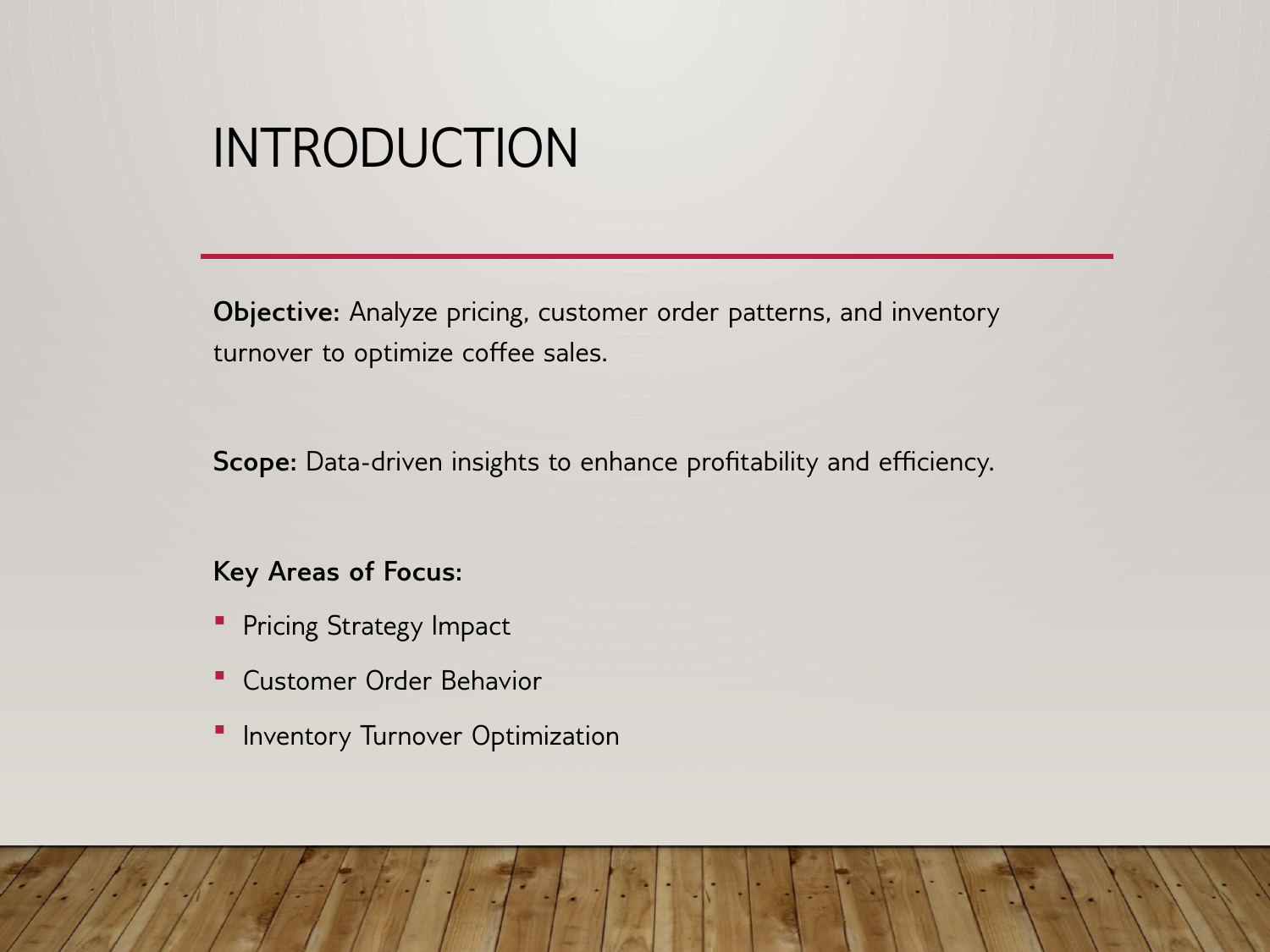

# Introduction
Objective: Analyze pricing, customer order patterns, and inventory turnover to optimize coffee sales.

Scope: Data-driven insights to enhance profitability and efficiency.

Key Areas of Focus:
Pricing Strategy Impact
Customer Order Behavior
Inventory Turnover Optimization